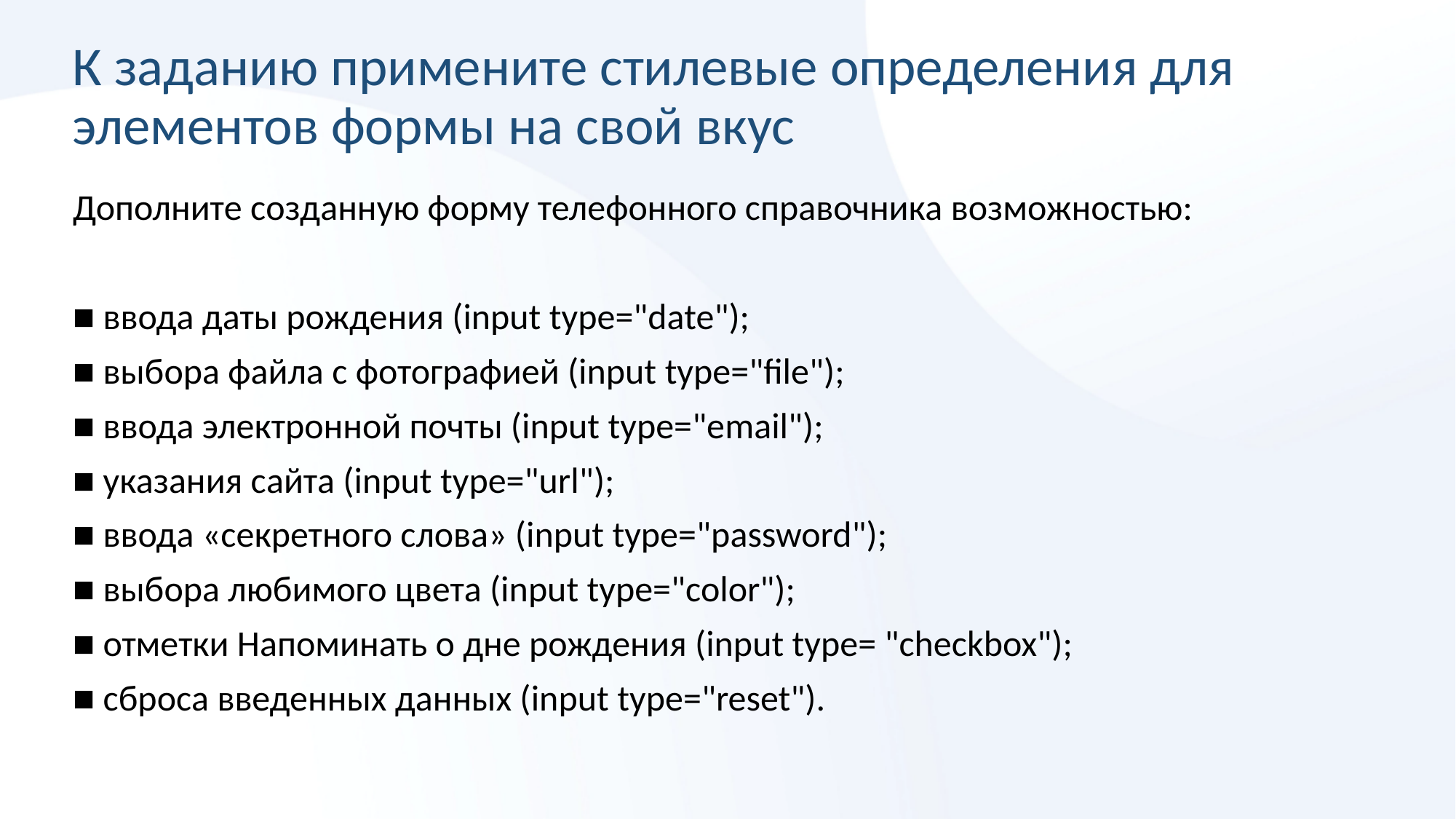

# К заданию примените стилевые определения для элементов формы на свой вкус
Дополните созданную форму телефонного справочника возможностью:

■ ввода даты рождения (input type="date");
■ выбора файла с фотографией (input type="file");
■ ввода электронной почты (input type="email");
■ указания сайта (input type="url");
■ ввода «секретного слова» (input type="password");
■ выбора любимого цвета (input type="color");
■ отметки Напоминать о дне рождения (input type= "checkbox");
■ сброса введенных данных (input type="reset").